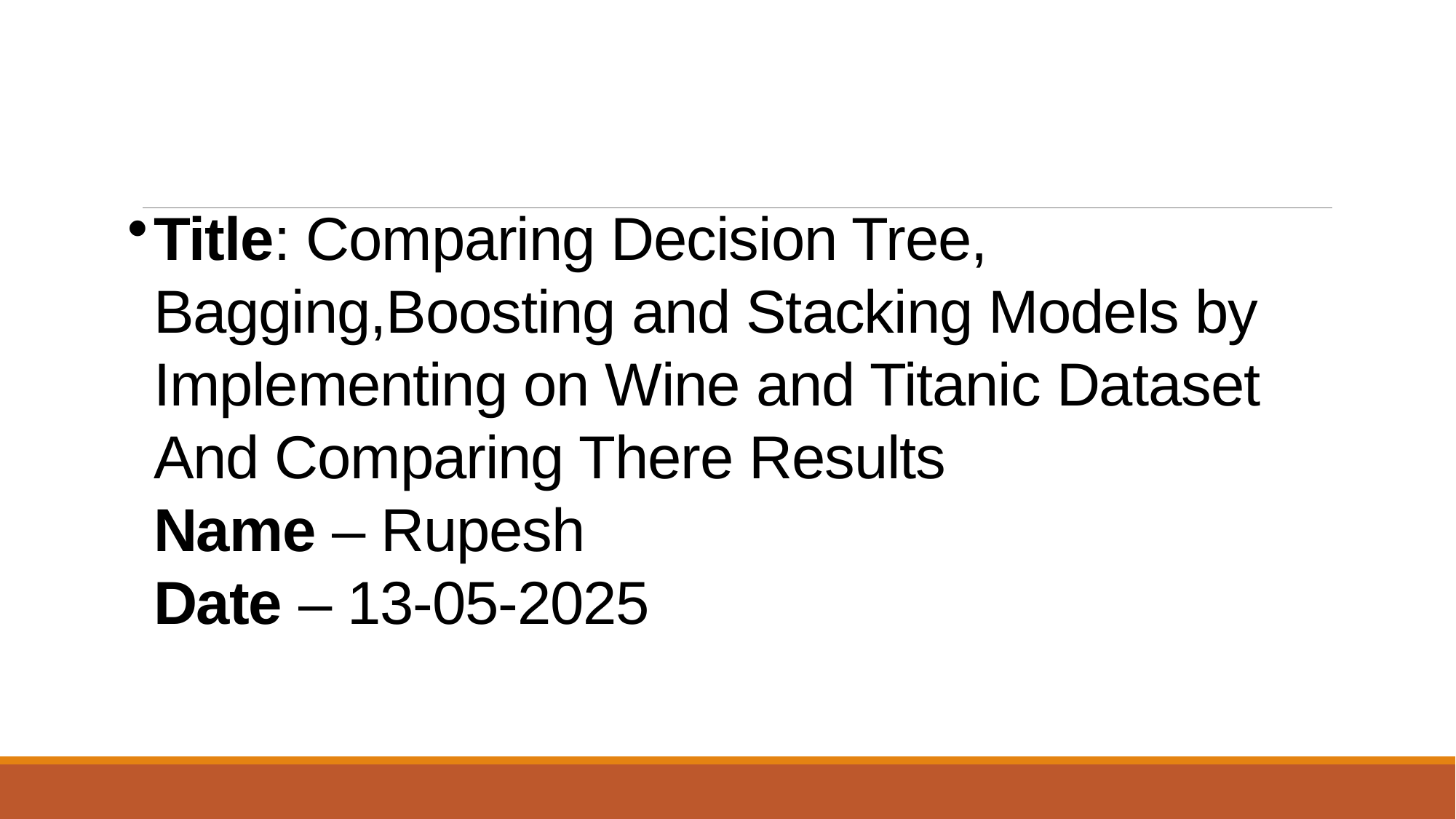

# Title: Comparing Decision Tree, Bagging,Boosting and Stacking Models by Implementing on Wine and Titanic Dataset And Comparing There Results Name – Rupesh Date – 13-05-2025